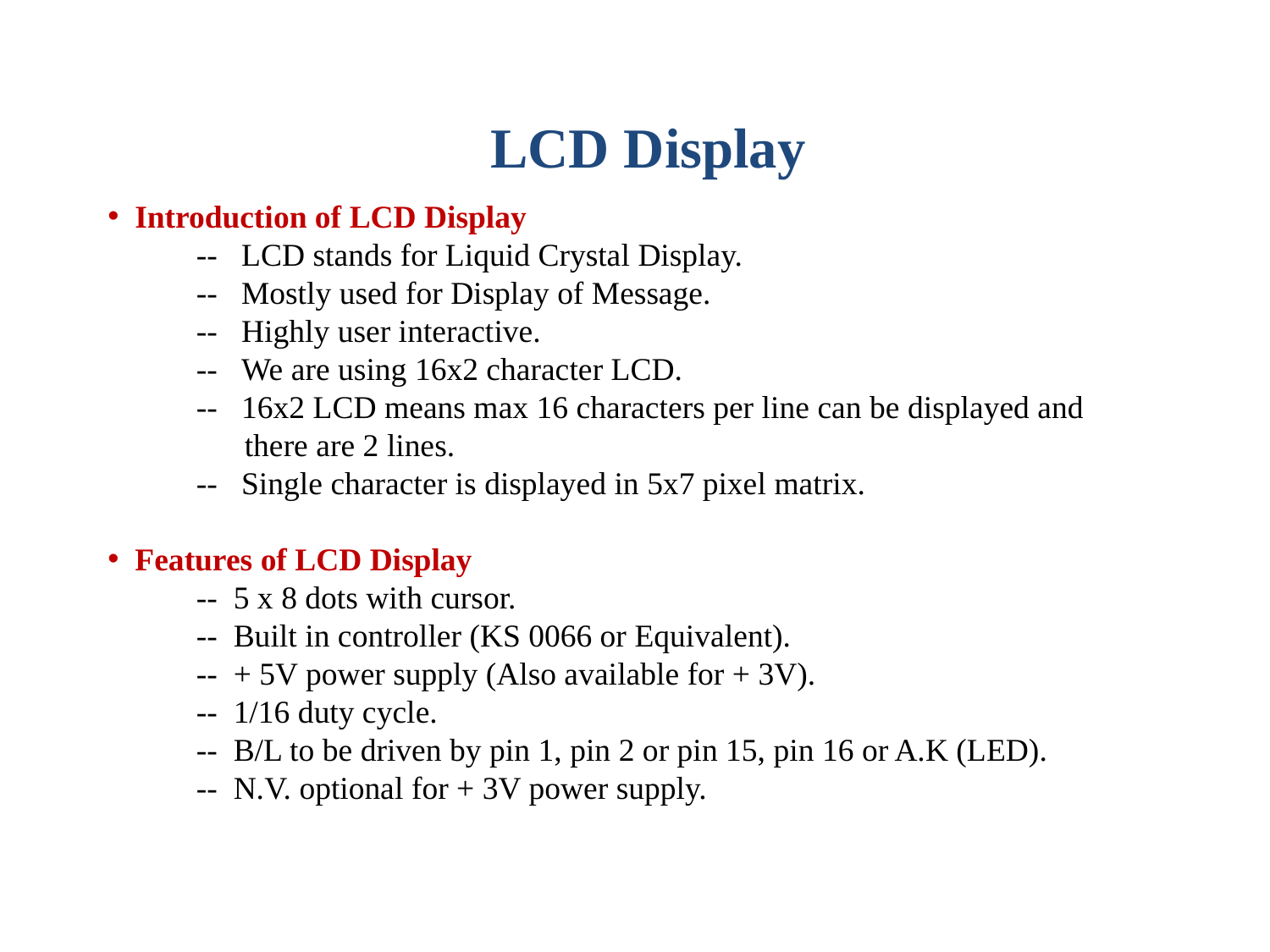

LCD Display
  Introduction of LCD Display
           --   LCD stands for Liquid Crystal Display.
           --   Mostly used for Display of Message.
           --   Highly user interactive.
           --   We are using 16x2 character LCD.
           --   16x2 LCD means max 16 characters per line can be displayed and
                 there are 2 lines.
           --   Single character is displayed in 5x7 pixel matrix.

  Features of LCD Display
           --  5 x 8 dots with cursor.
           --  Built in controller (KS 0066 or Equivalent).
           --  + 5V power supply (Also available for + 3V).
           --  1/16 duty cycle.
           --  B/L to be driven by pin 1, pin 2 or pin 15, pin 16 or A.K (LED).
           --  N.V. optional for + 3V power supply.